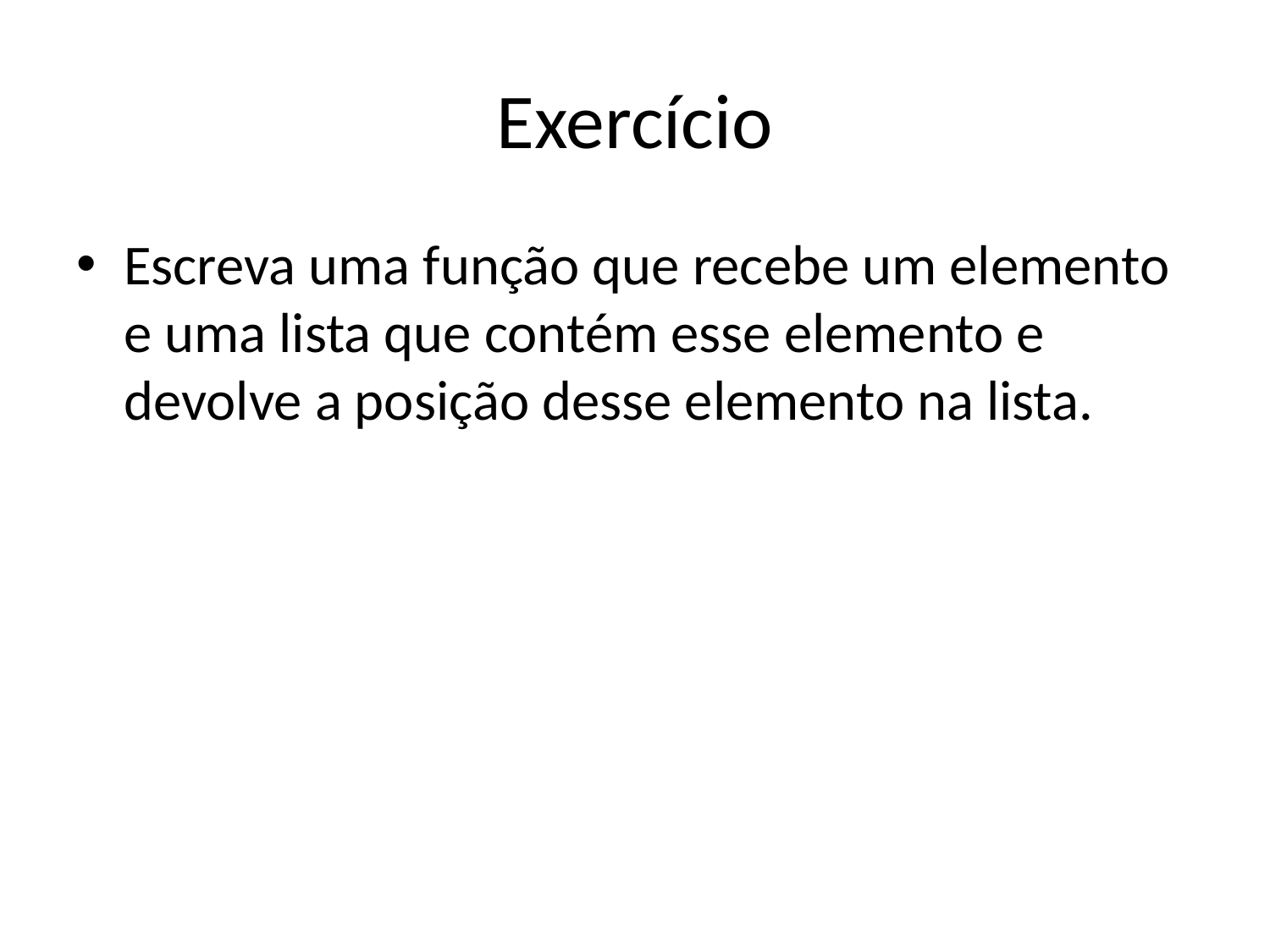

# Exercício
Escreva uma função que recebe um elemento e uma lista que contém esse elemento e devolve a posição desse elemento na lista.